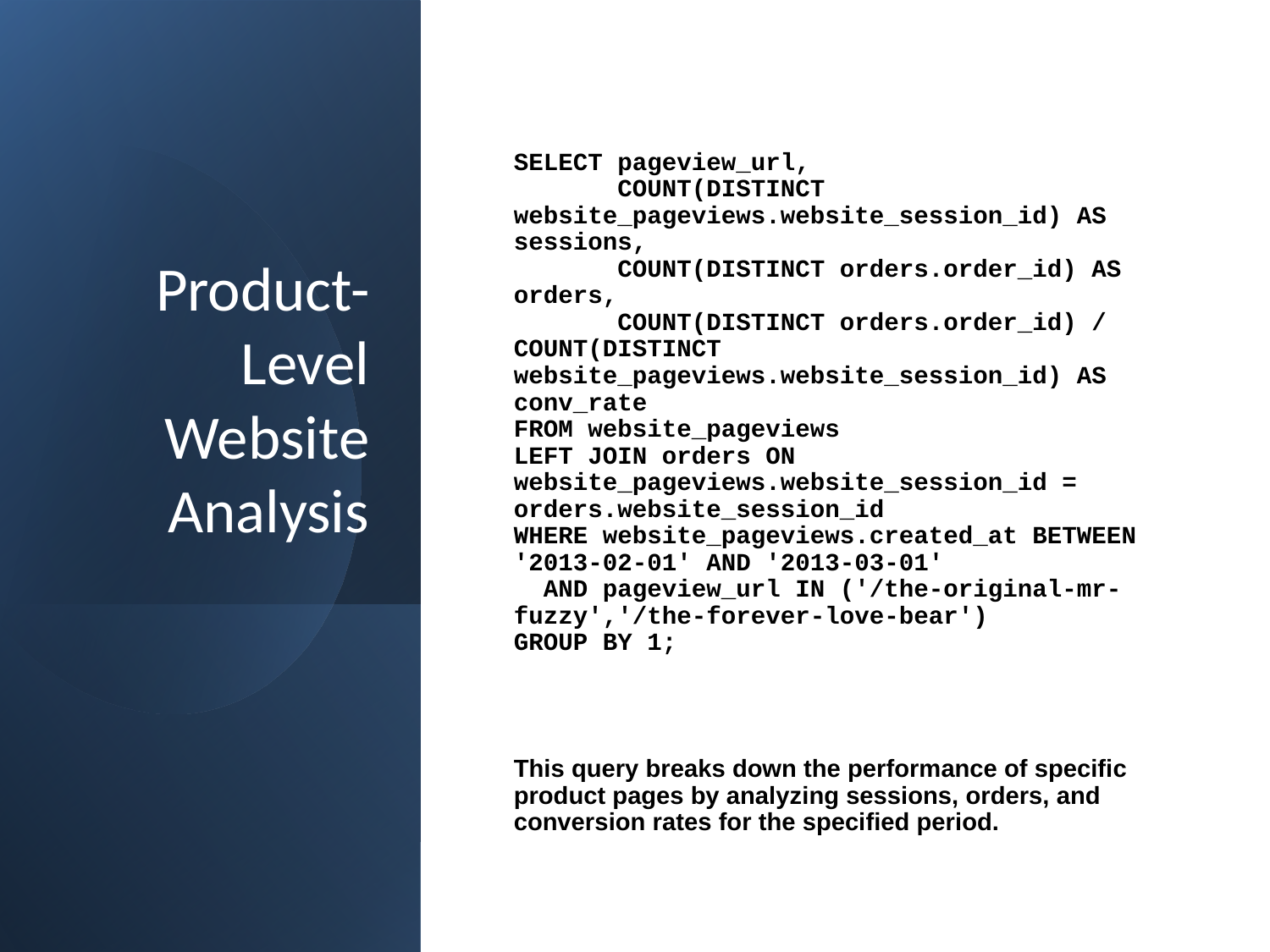

# Product-Level Website Analysis

SELECT pageview_url,
       COUNT(DISTINCT website_pageviews.website_session_id) AS sessions,
       COUNT(DISTINCT orders.order_id) AS orders,
       COUNT(DISTINCT orders.order_id) / COUNT(DISTINCT website_pageviews.website_session_id) AS conv_rate
FROM website_pageviews
LEFT JOIN orders ON website_pageviews.website_session_id = orders.website_session_id
WHERE website_pageviews.created_at BETWEEN '2013-02-01' AND '2013-03-01'
  AND pageview_url IN ('/the-original-mr-fuzzy','/the-forever-love-bear')
GROUP BY 1;

This query breaks down the performance of specific product pages by analyzing sessions, orders, and conversion rates for the specified period.